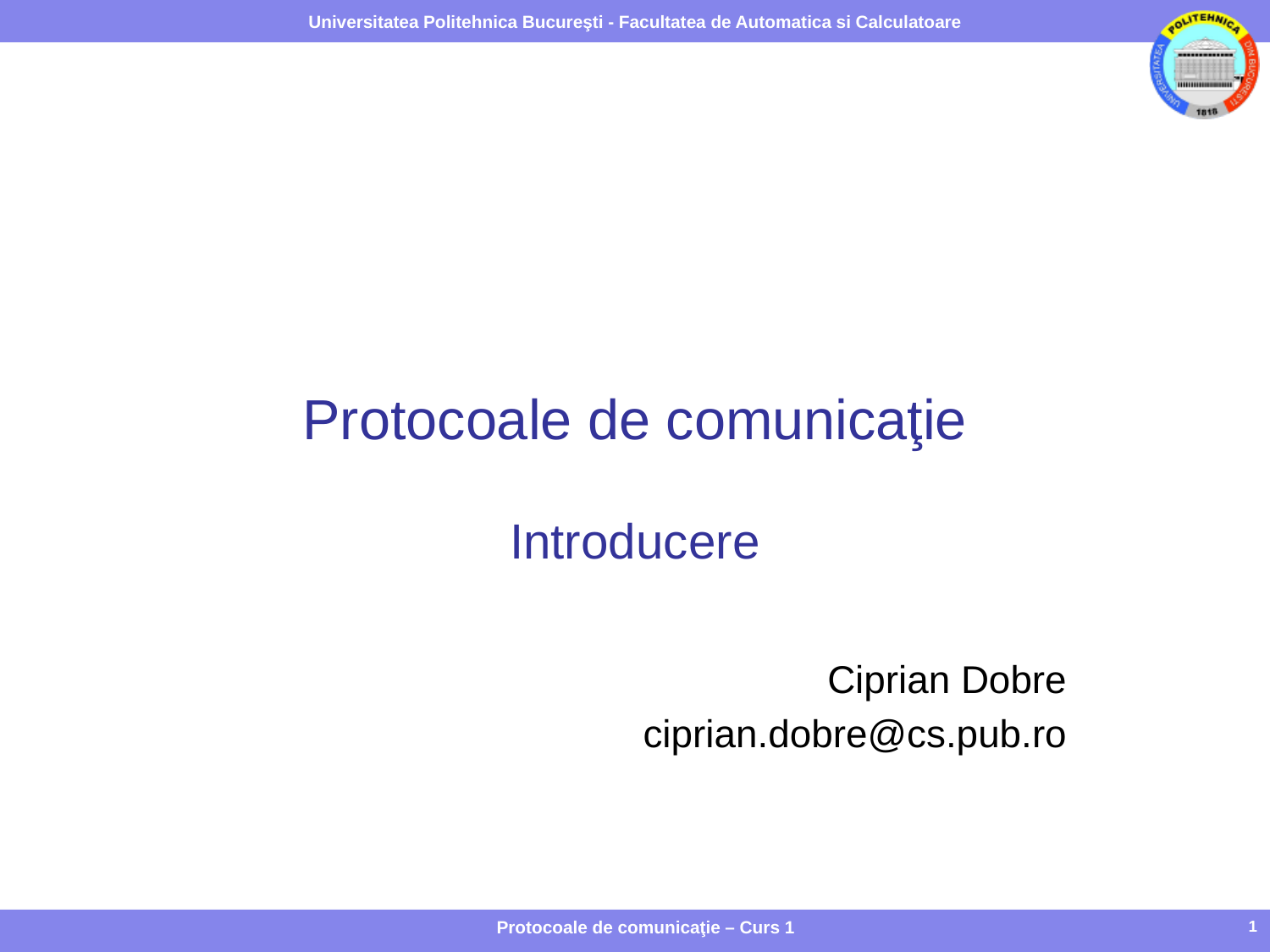

# Protocoale de comunicaţie Introducere

Ciprian Dobre
ciprian.dobre@cs.pub.ro
Protocoale de comunicaţie – Curs 1
1